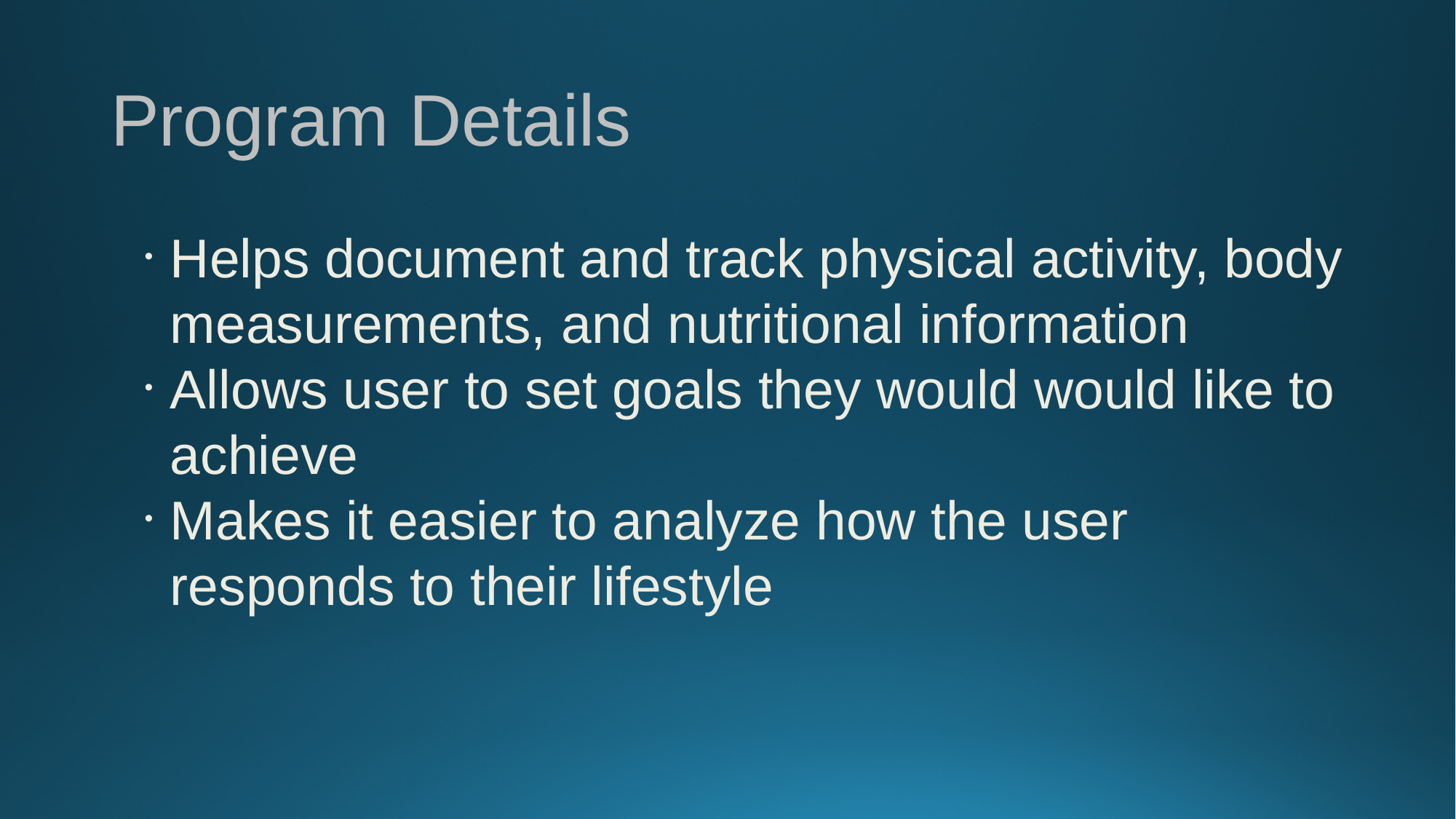

Program Details
Helps document and track physical activity, body measurements, and nutritional information
Allows user to set goals they would would like to achieve
Makes it easier to analyze how the user responds to their lifestyle